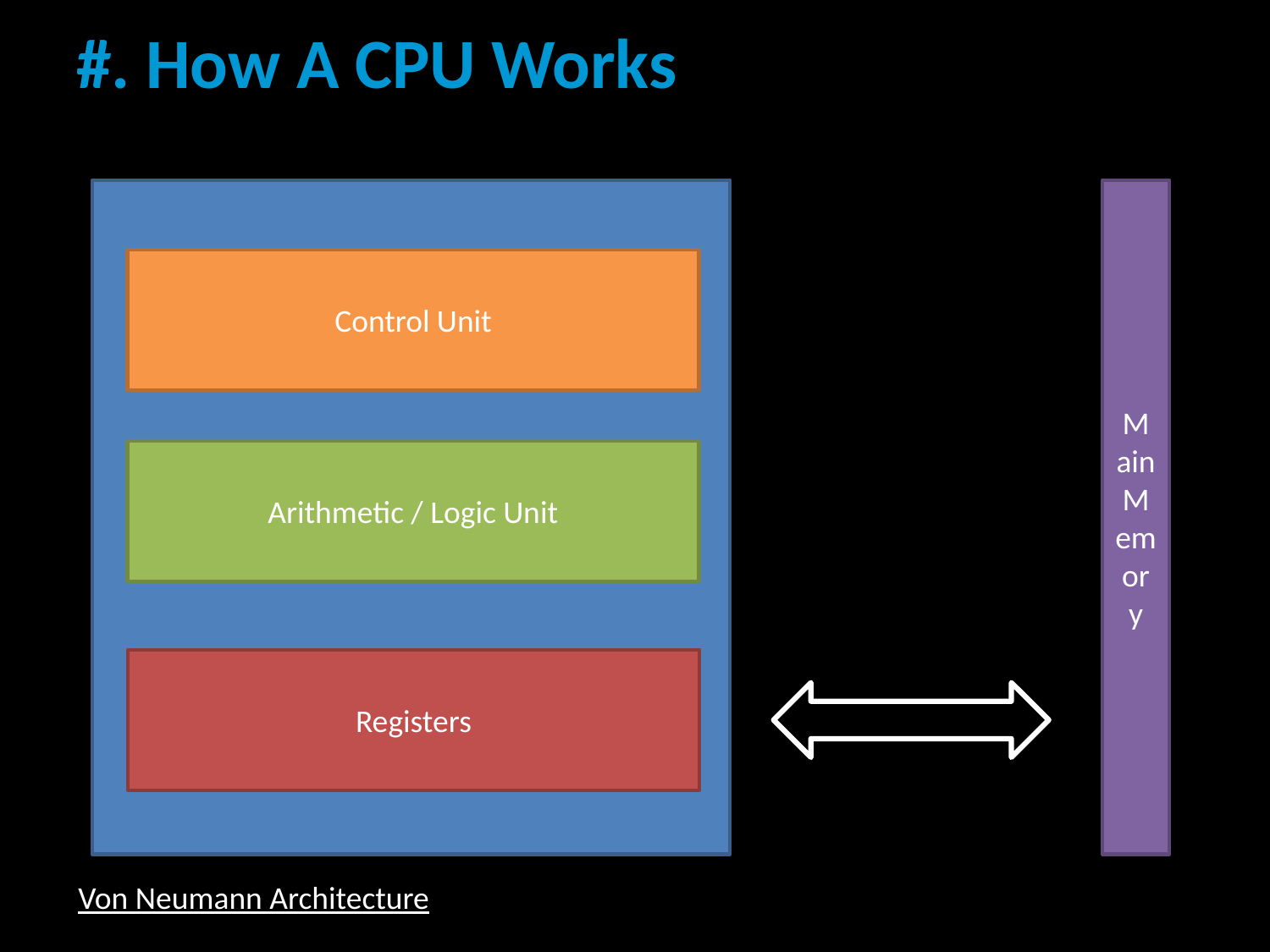

# #. How A CPU Works

Control Unit
Arithmetic / Logic Unit
Registers
Main Memory

Von Neumann Architecture